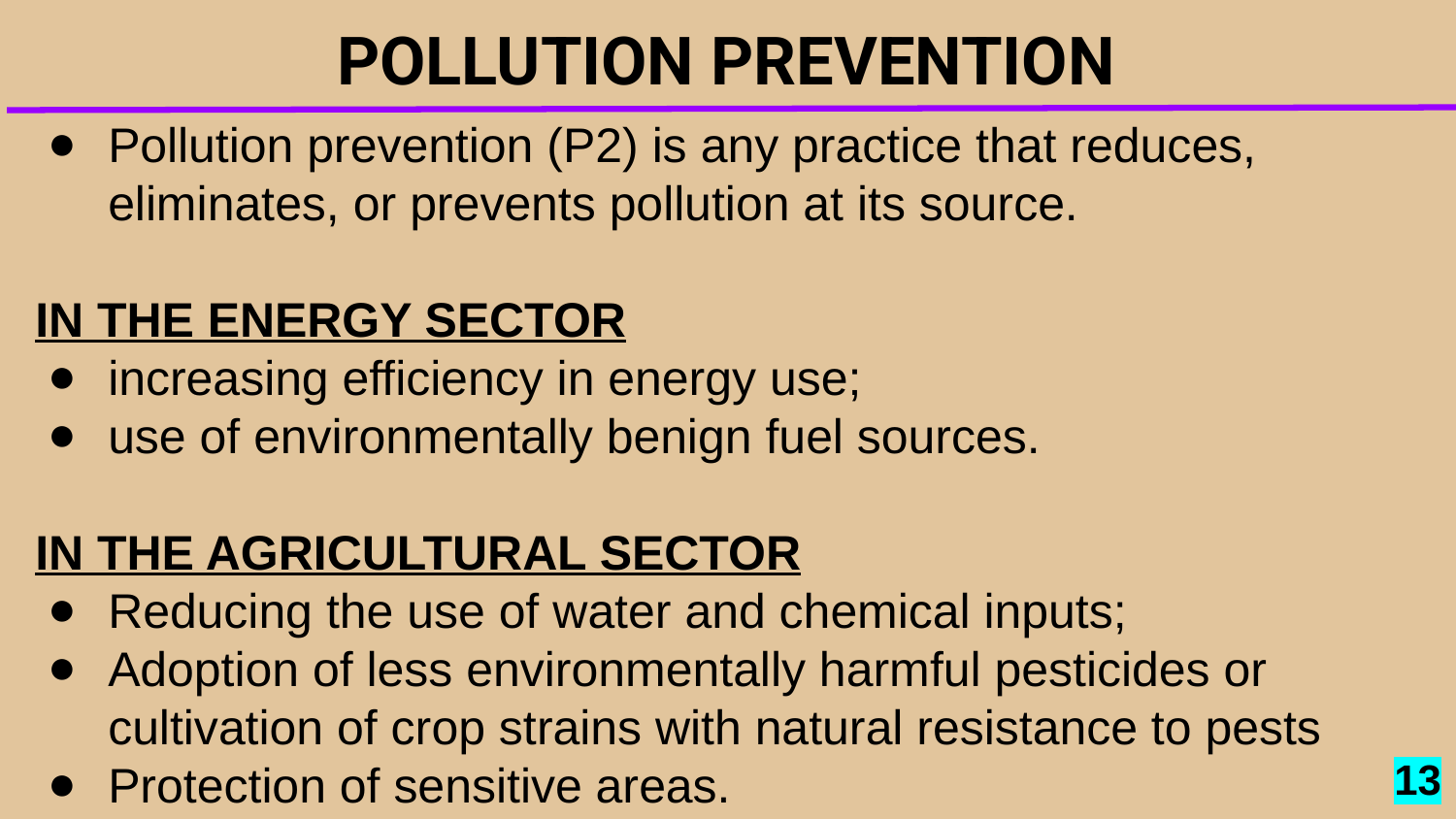

POLLUTION PREVENTION
Pollution prevention (P2) is any practice that reduces, eliminates, or prevents pollution at its source.

IN THE ENERGY SECTOR
increasing efficiency in energy use;
use of environmentally benign fuel sources.

IN THE AGRICULTURAL SECTOR
Reducing the use of water and chemical inputs;
Adoption of less environmentally harmful pesticides or cultivation of crop strains with natural resistance to pests
Protection of sensitive areas.
13